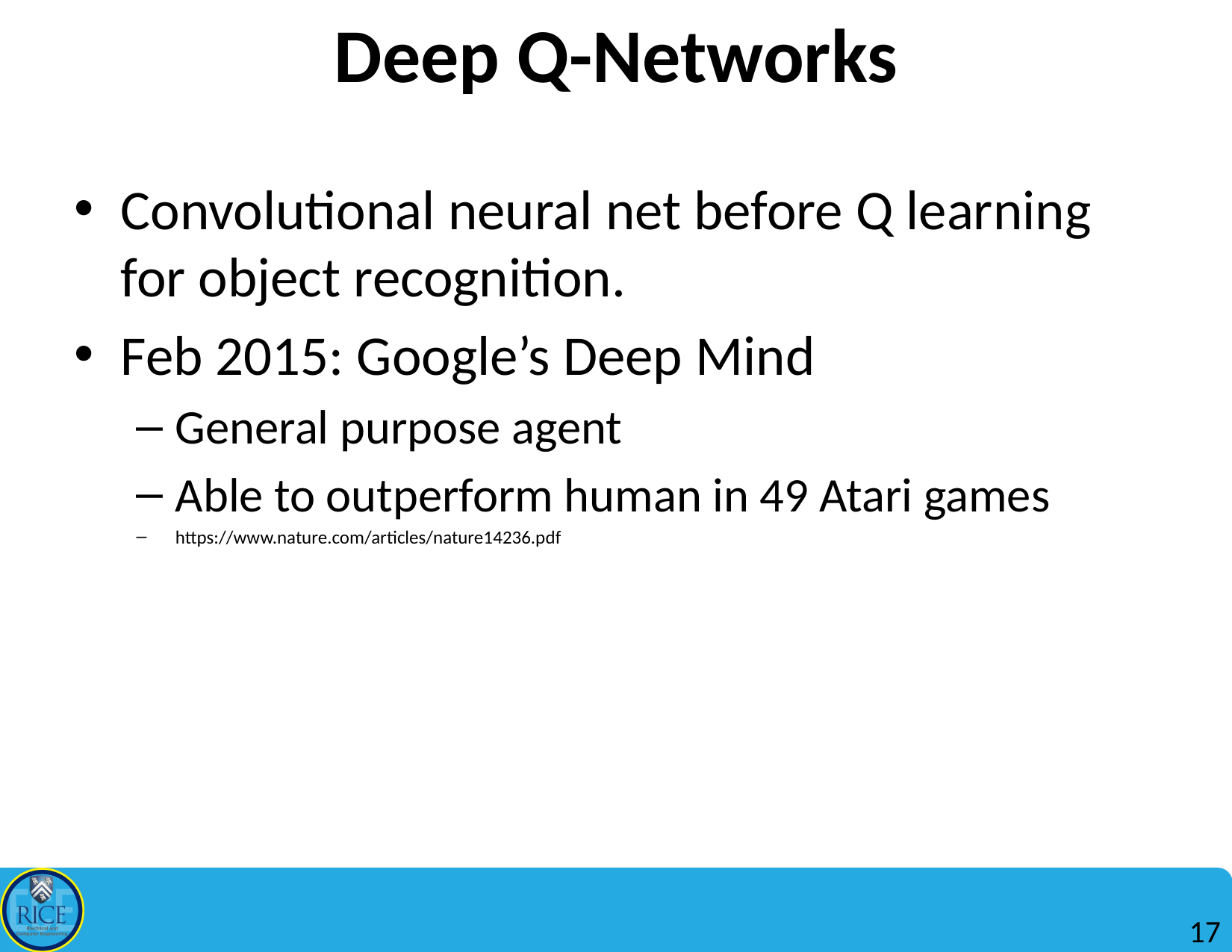

# Deep Q-Networks
Convolutional neural net before Q learning for object recognition.
Feb 2015: Google’s Deep Mind
General purpose agent
Able to outperform human in 49 Atari games
https://www.nature.com/articles/nature14236.pdf
17